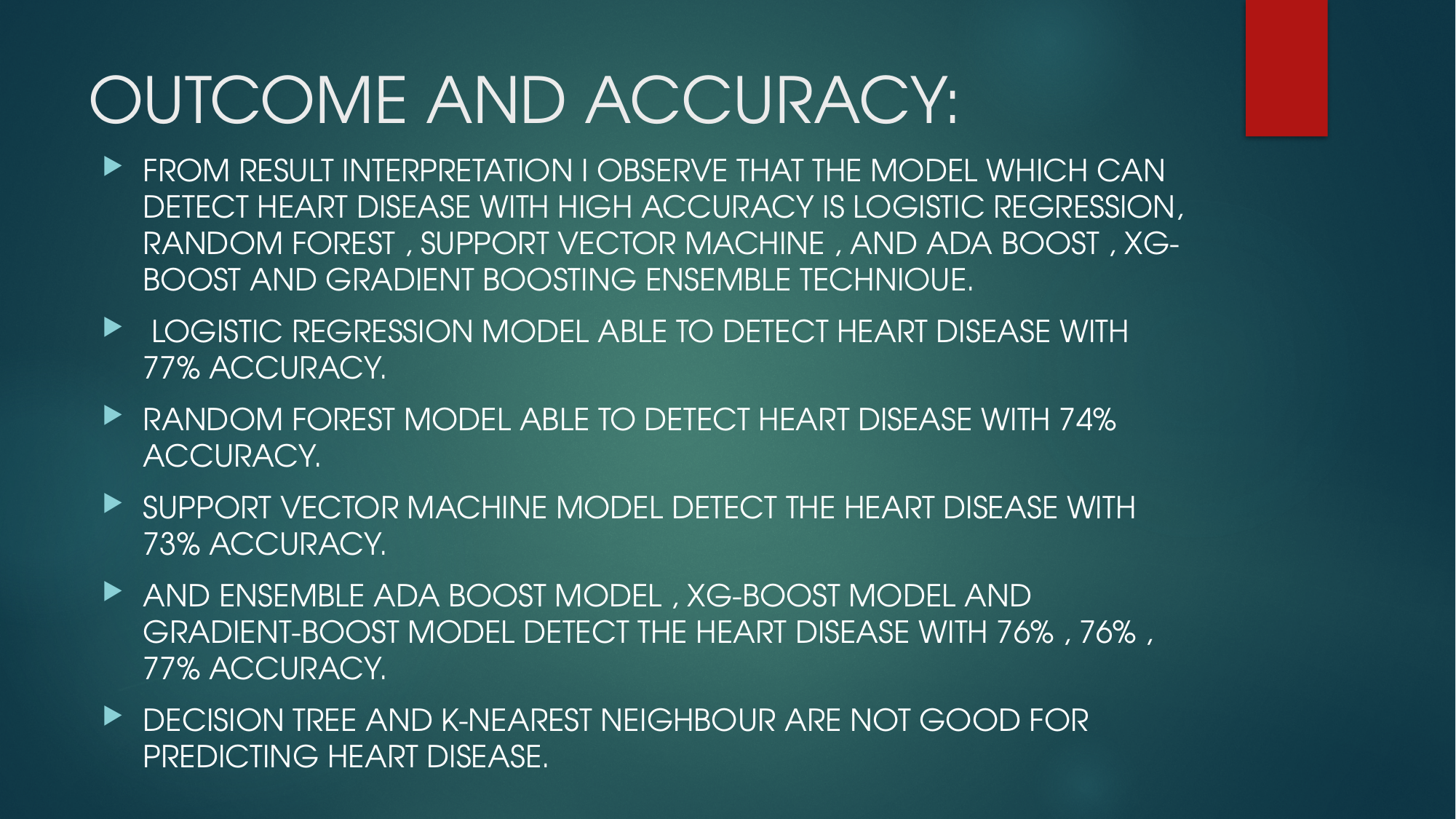

# OUTCOME AND ACCURACY:
FROM RESULT INTERPRETATION I OBSERVE THAT THE MODEL WHICH CAN DETECT HEART DISEASE WITH HIGH ACCURACY IS LOGISTIC REGRESSION, RANDOM FOREST , SUPPORT VECTOR MACHINE , AND ADA BOOST , XG-BOOST AND GRADIENT BOOSTING ENSEMBLE TECHNIOUE.
 LOGISTIC REGRESSION MODEL ABLE TO DETECT HEART DISEASE WITH 77% ACCURACY.
RANDOM FOREST MODEL ABLE TO DETECT HEART DISEASE WITH 74% ACCURACY.
SUPPORT VECTOR MACHINE MODEL DETECT THE HEART DISEASE WITH 73% ACCURACY.
AND ENSEMBLE ADA BOOST MODEL , XG-BOOST MODEL AND GRADIENT-BOOST MODEL DETECT THE HEART DISEASE WITH 76% , 76% , 77% ACCURACY.
DECISION TREE AND K-NEAREST NEIGHBOUR ARE NOT GOOD FOR PREDICTING HEART DISEASE.